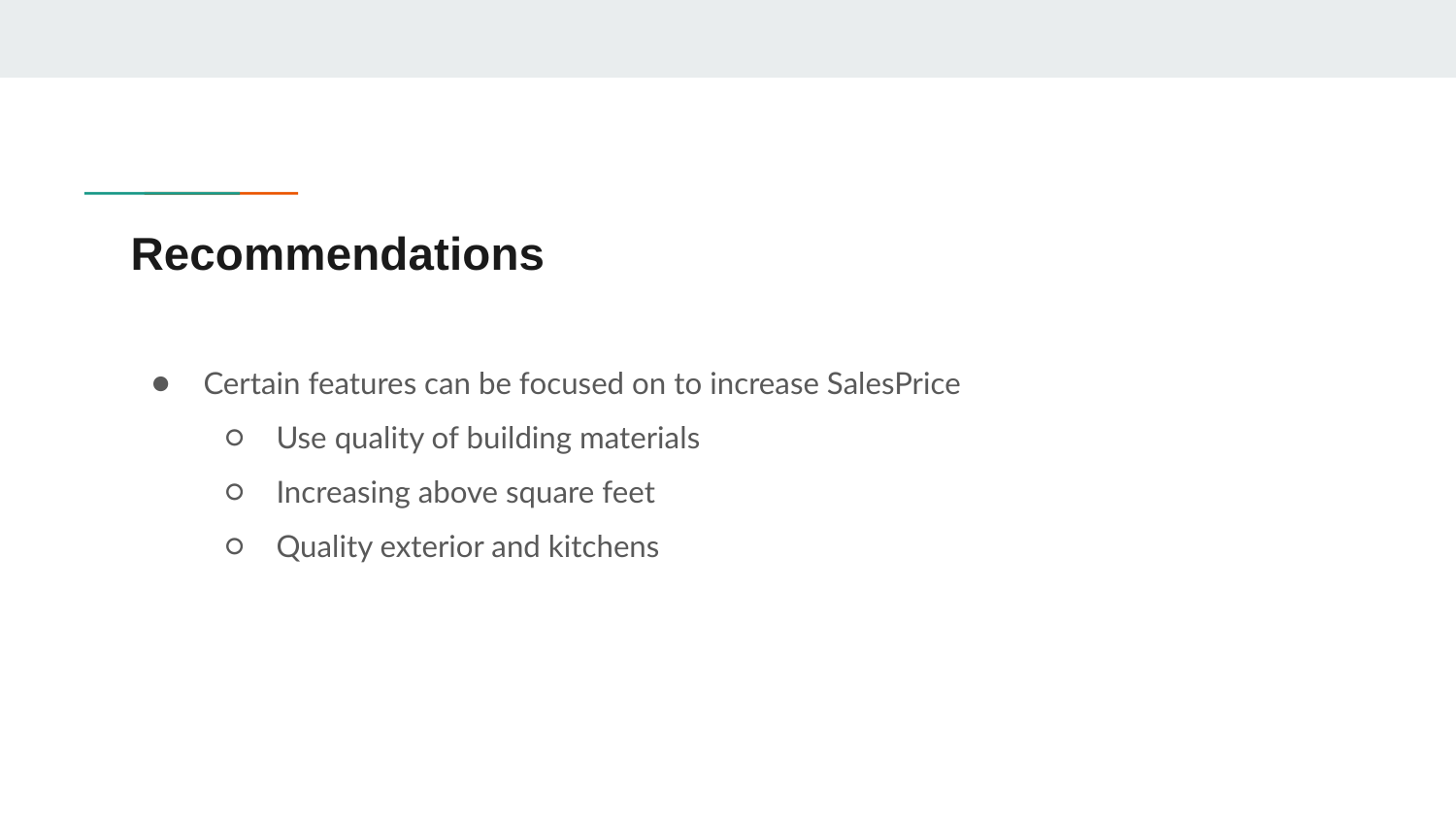

# Recommendations
Certain features can be focused on to increase SalesPrice
Use quality of building materials
Increasing above square feet
Quality exterior and kitchens